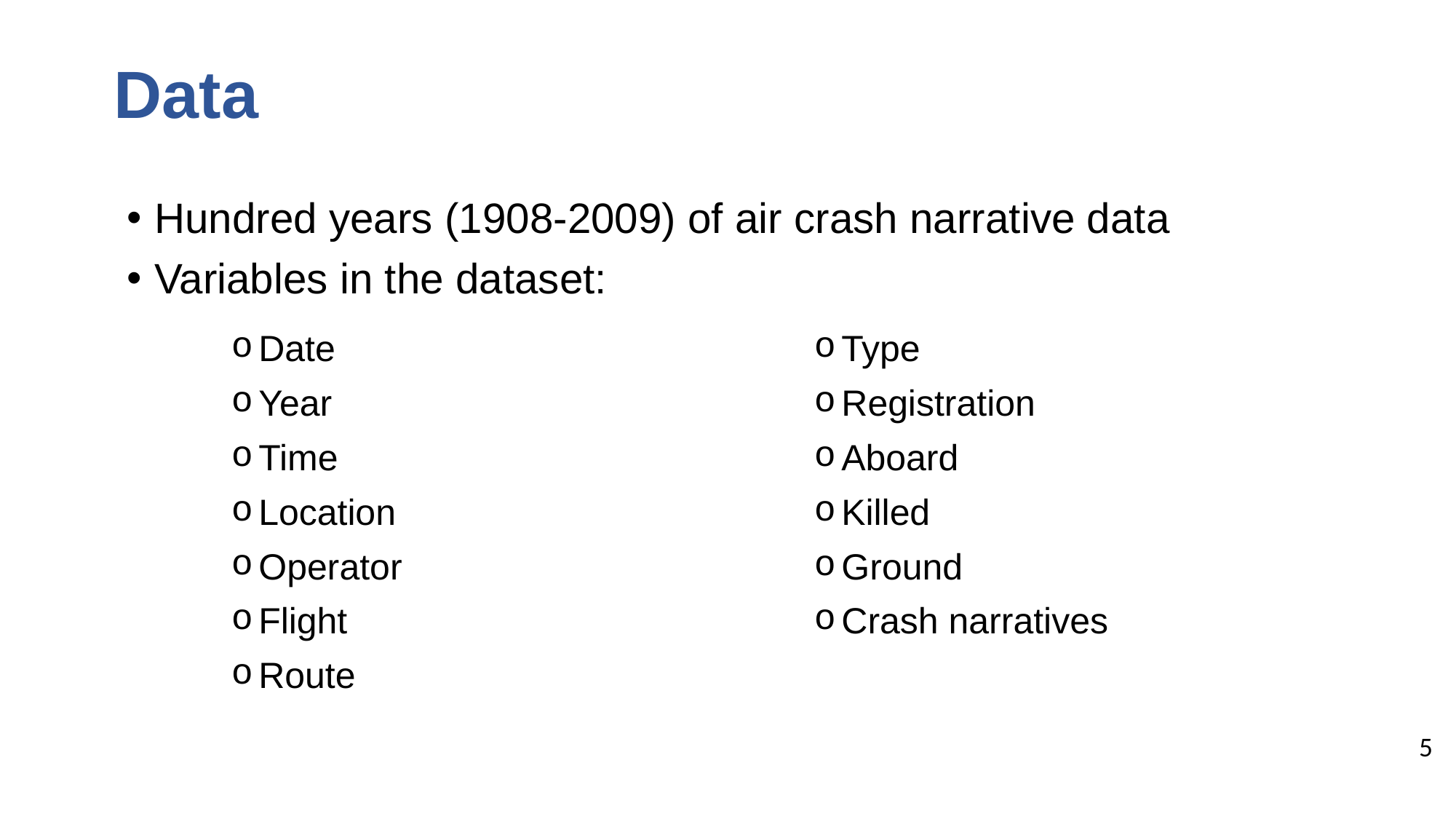

# Data
Hundred years (1908-2009) of air crash narrative data
Variables in the dataset:

Type
Registration
Aboard
Killed
Ground
Crash narratives

Date
Year
Time
Location
Operator
Flight
Route

5